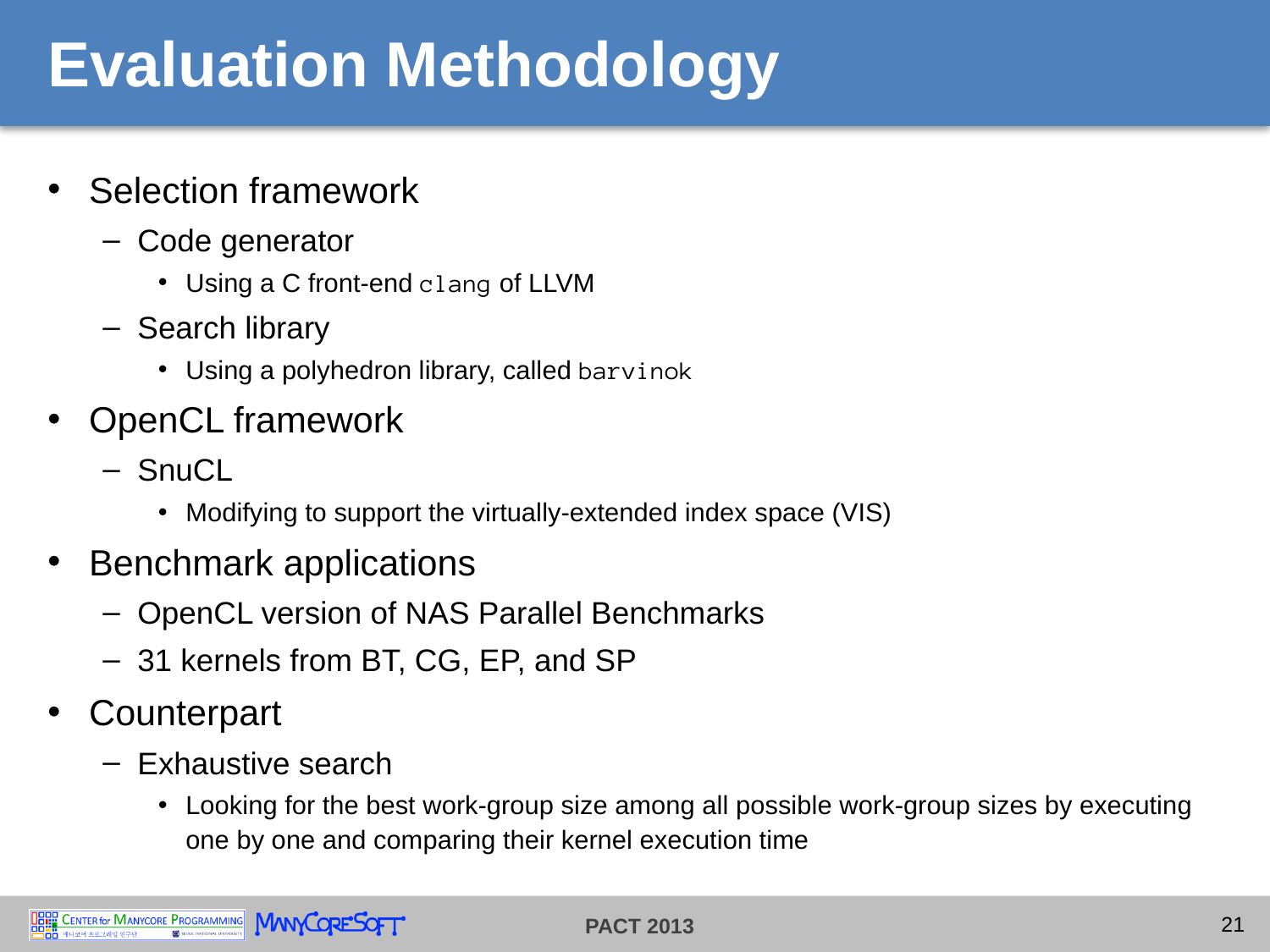

# Evaluation Methodology
Selection framework
Code generator
Using a C front-end clang of LLVM
Search library
Using a polyhedron library, called barvinok
OpenCL framework
SnuCL
Modifying to support the virtually-extended index space (VIS)
Benchmark applications
OpenCL version of NAS Parallel Benchmarks
31 kernels from BT, CG, EP, and SP
Counterpart
Exhaustive search
Looking for the best work-group size among all possible work-group sizes by executing one by one and comparing their kernel execution time

21